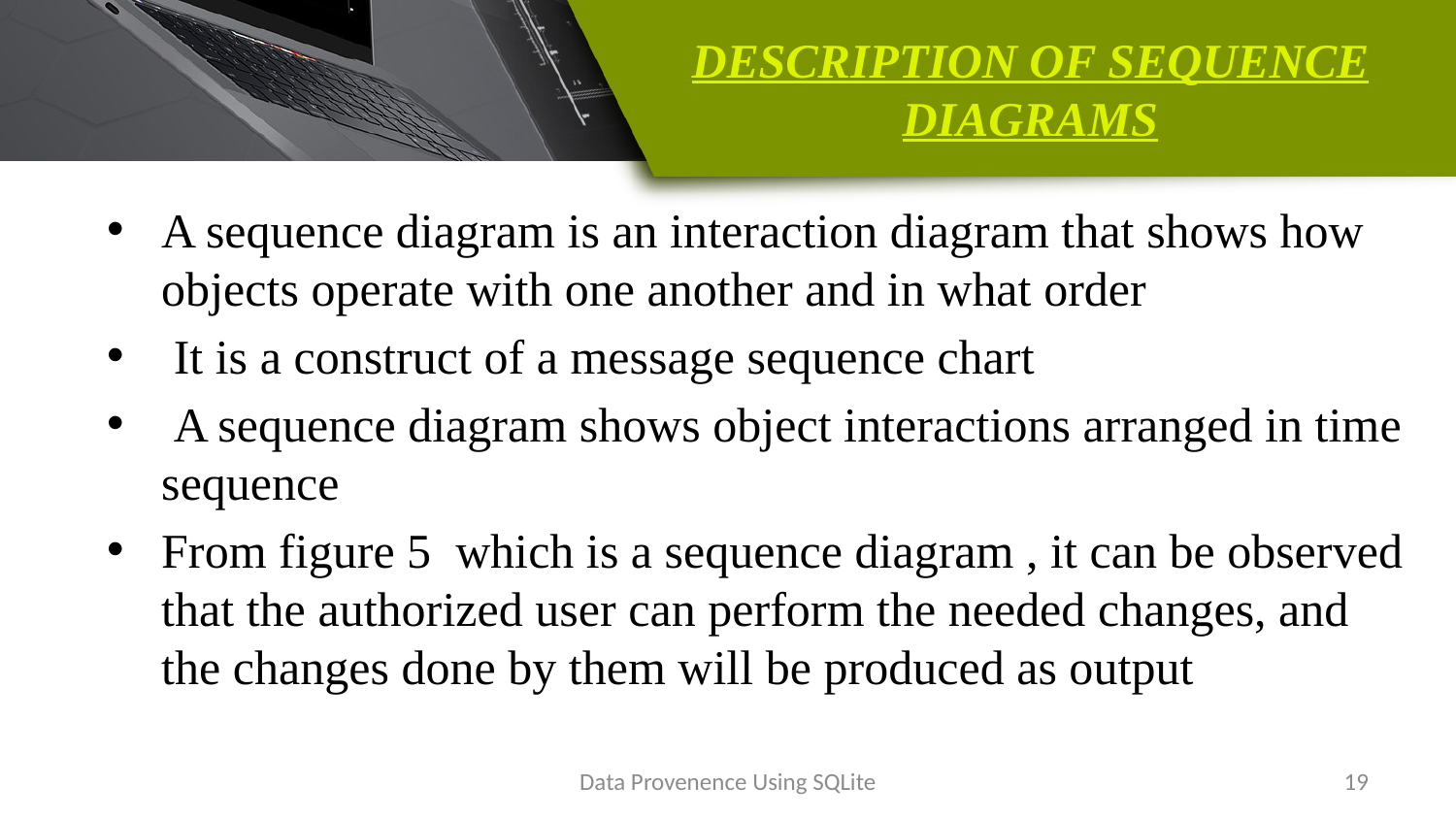

# DESCRIPTION OF SEQUENCE DIAGRAMS
A sequence diagram is an interaction diagram that shows how objects operate with one another and in what order
 It is a construct of a message sequence chart
 A sequence diagram shows object interactions arranged in time sequence
From figure 5  which is a sequence diagram , it can be observed that the authorized user can perform the needed changes, and the changes done by them will be produced as output
Data Provenence Using SQLite
19